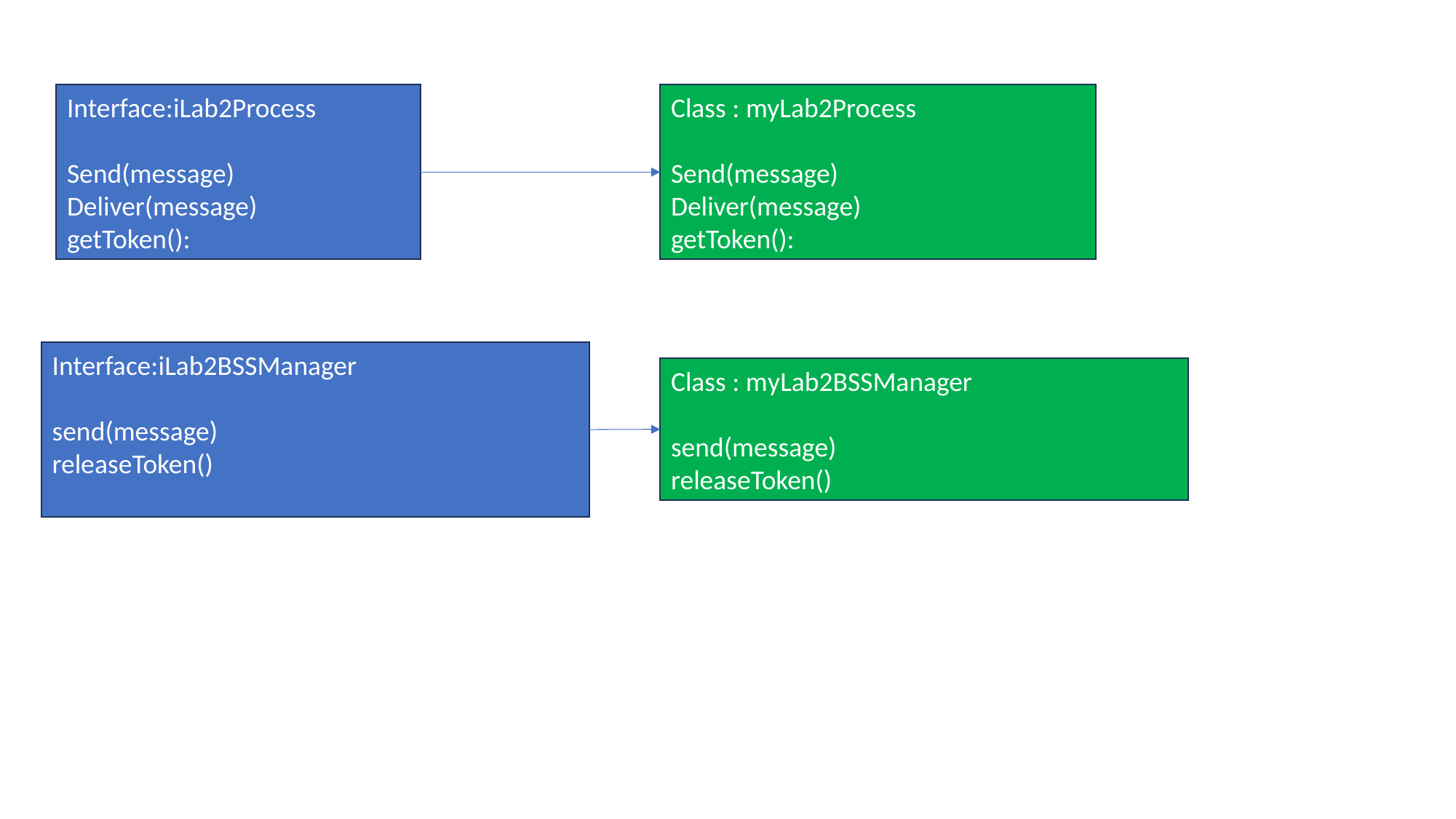

Interface:iLab2Process

Send(message)
Deliver(message)
getToken():
Class : myLab2Process

Send(message)
Deliver(message)
getToken():
Interface:iLab2BSSManager

send(message)
releaseToken()

Class : myLab2BSSManager

send(message)
releaseToken()